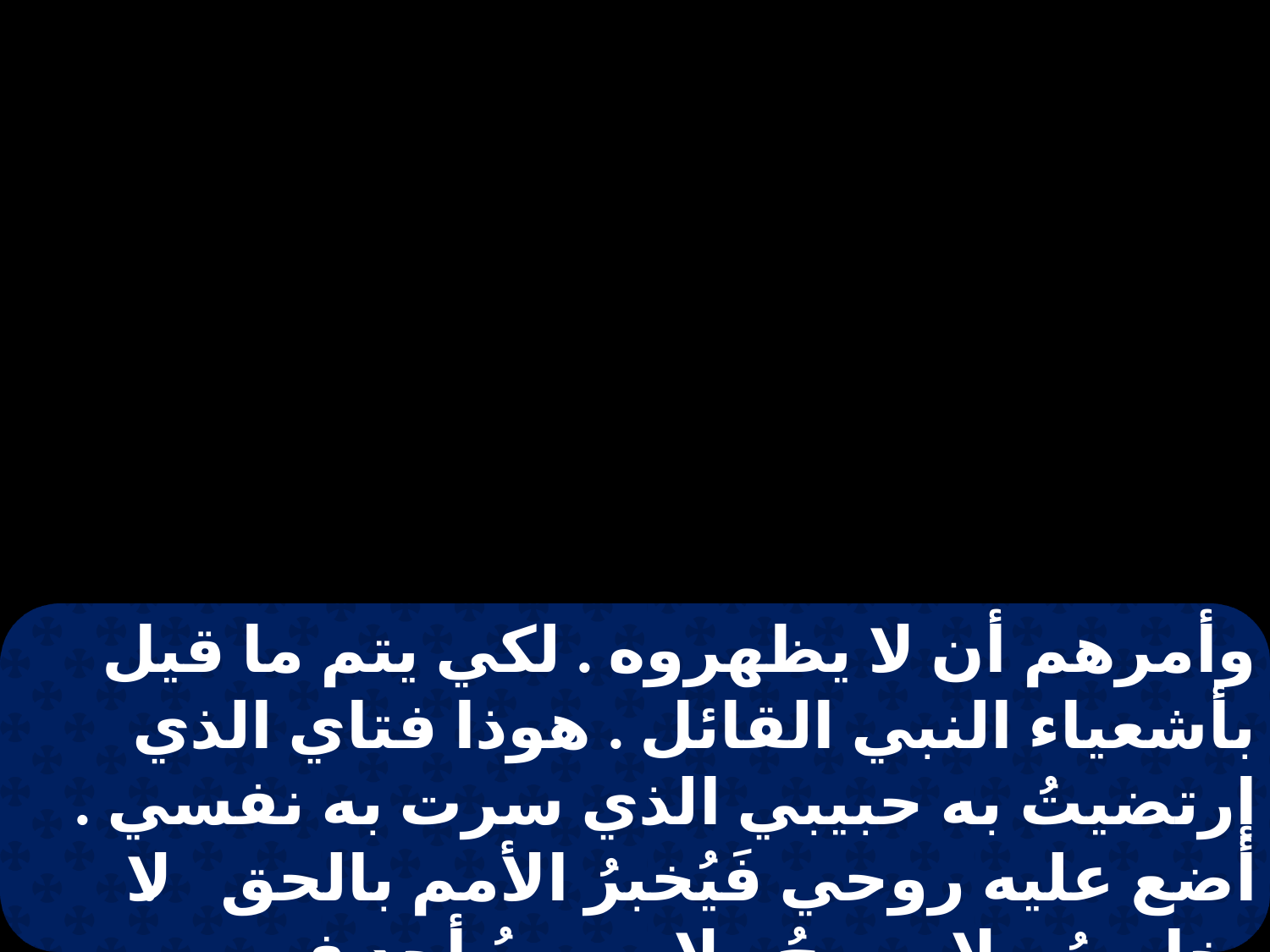

وأمرهم أن لا يظهروه . لكي يتم ما قيل بأشعياء النبي القائل . هوذا فتاي الذي إرتضيتُ به حبيبي الذي سرت به نفسي . أضع عليه روحي فَيُخبرُ الأمم بالحق . لا يخاصمُ ولا يصيحُ ولا يسمعُ أحد في الشوارعِ صوتهُ . قصبةُ مرضوضةُ لا يقصفُ .